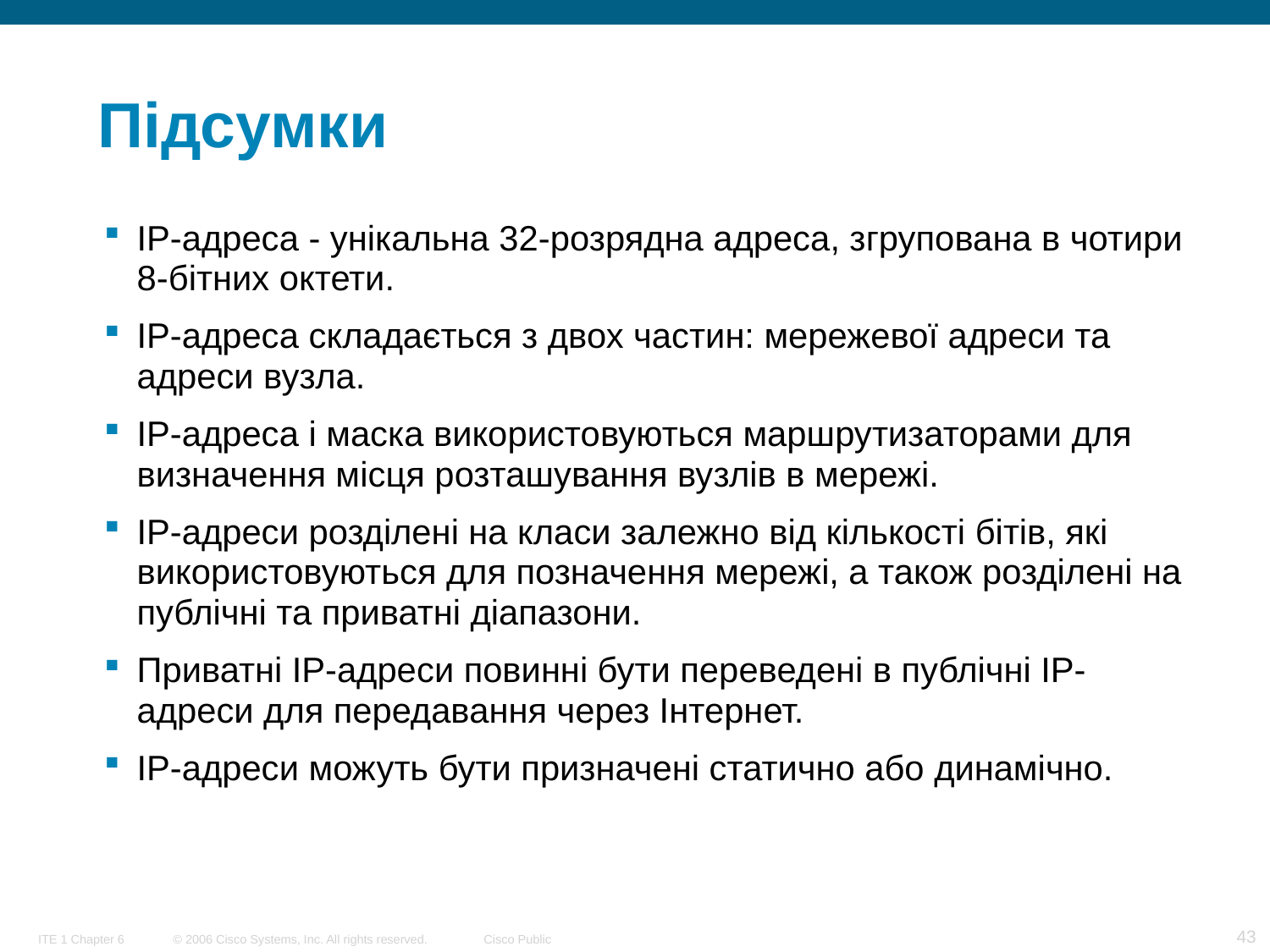

# Підсумки
IP-адреса - унікальна 32-розрядна адреса, згрупована в чотири 8-бітних октети.
IP-адреса складається з двох частин: мережевої адреси та адреси вузла.
IP-адреса і маска використовуються маршрутизаторами для визначення місця розташування вузлів в мережі.
IP-адреси розділені на класи залежно від кількості бітів, які використовуються для позначення мережі, а також розділені на публічні та приватні діапазони.
Приватні IP-адреси повинні бути переведені в публічні ІР-адреси для передавання через Інтернет.
IP-адреси можуть бути призначені статично або динамічно.